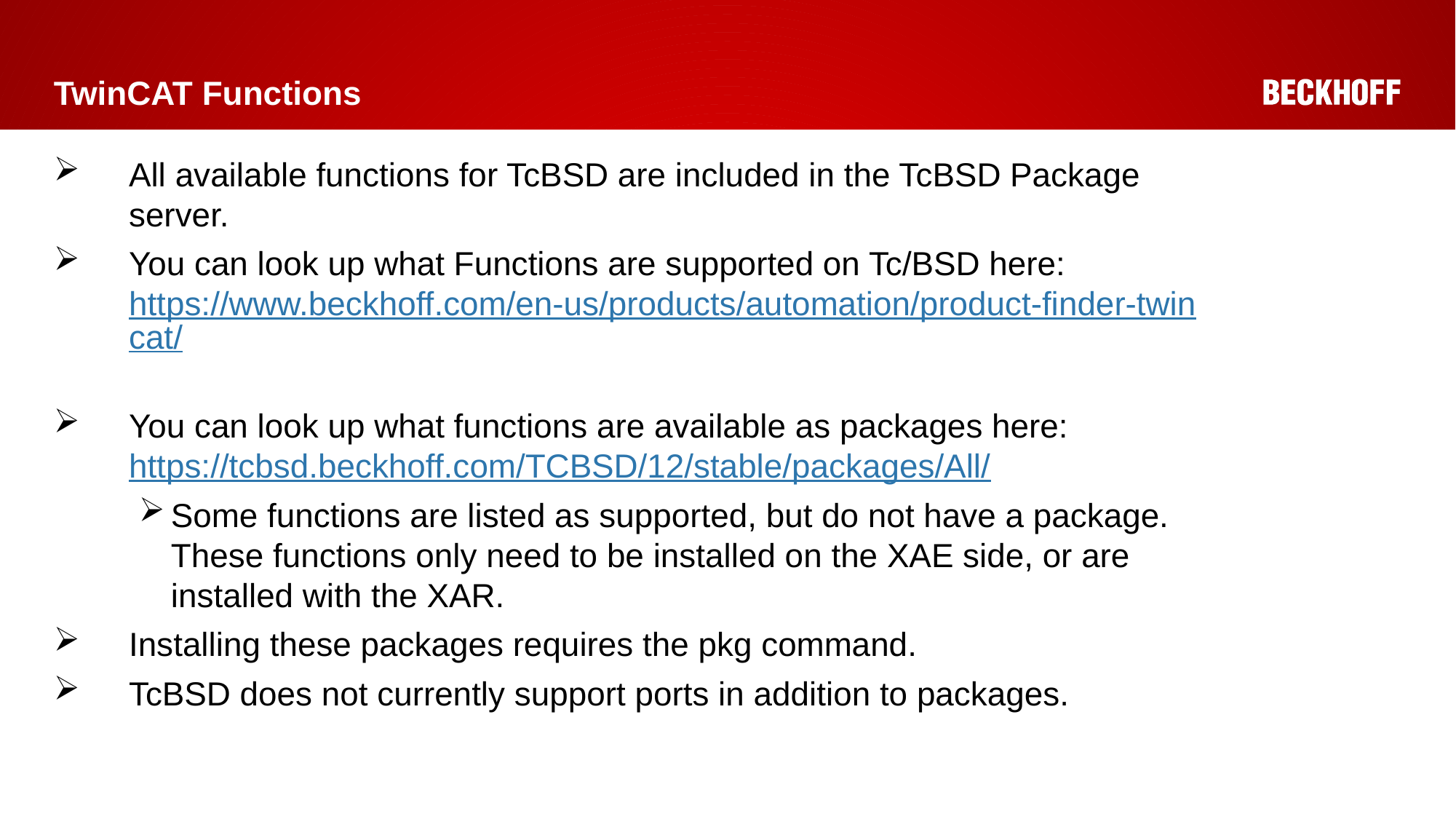

# TwinCAT Functions
All available functions for TcBSD are included in the TcBSD Package server.
You can look up what Functions are supported on Tc/BSD here:
https://www.beckhoff.com/en-us/products/automation/product-finder-twincat/
You can look up what functions are available as packages here: https://tcbsd.beckhoff.com/TCBSD/12/stable/packages/All/
Some functions are listed as supported, but do not have a package.
These functions only need to be installed on the XAE side, or are installed with the XAR.
Installing these packages requires the pkg command.
TcBSD does not currently support ports in addition to packages.